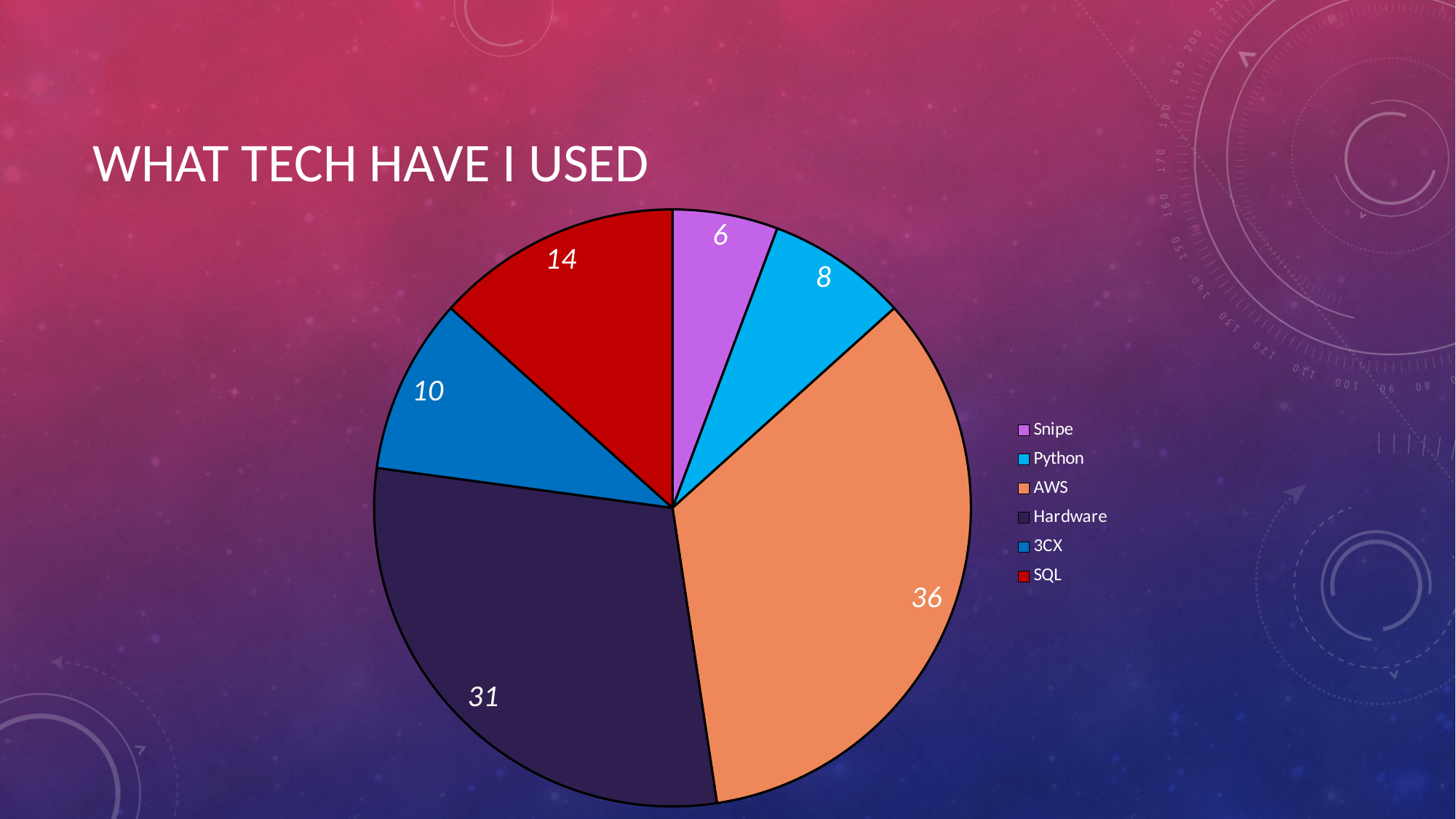

# What tech have I used

### Chart

| Category |  |
|---|---|
| Snipe | 6.0 |
| Python  | 8.0 |
| AWS | 36.0 |
| Hardware | 31.0 |
| 3CX | 10.0 |
| SQL | 14.0 |